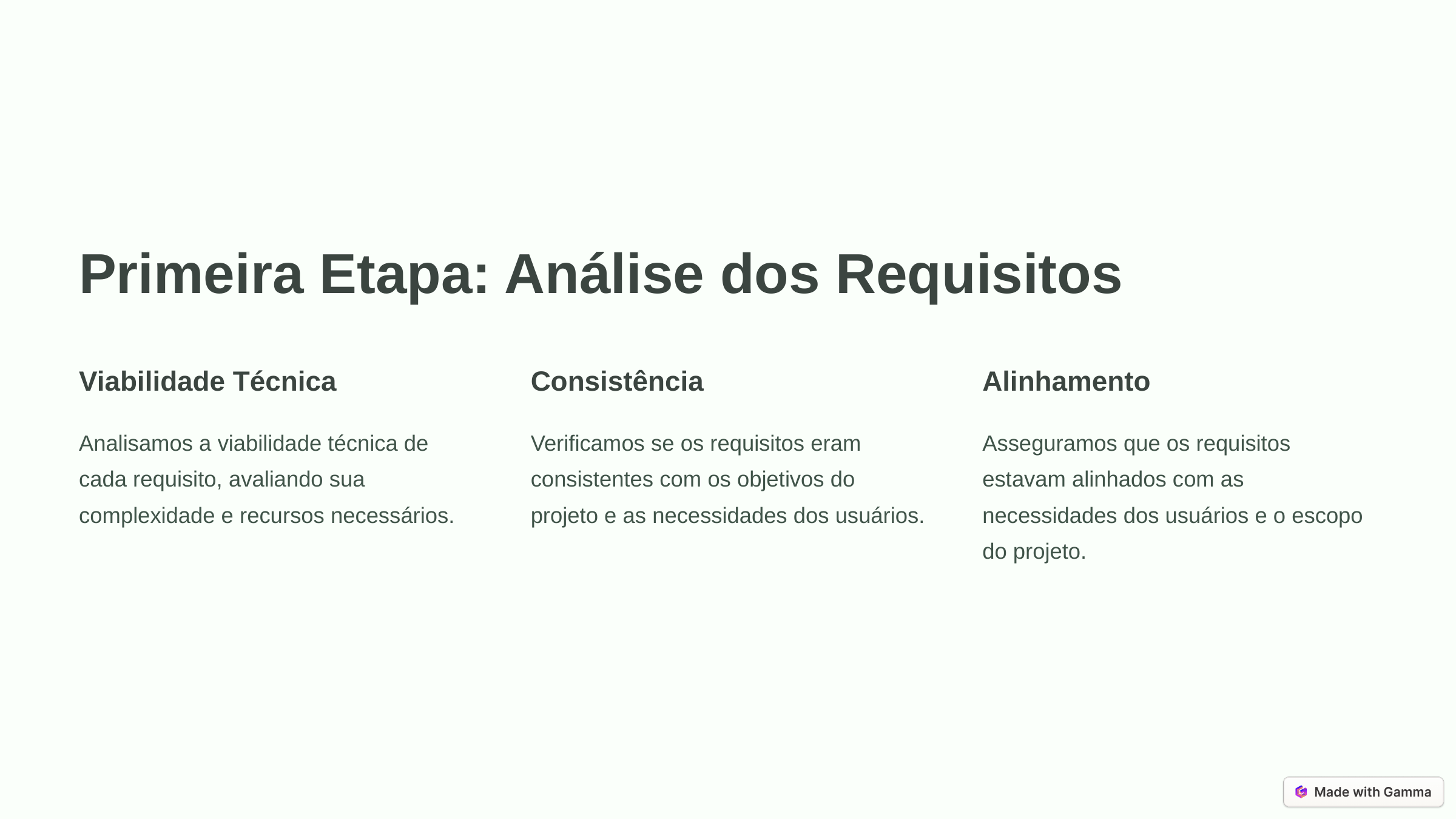

Primeira Etapa: Análise dos Requisitos
Viabilidade Técnica
Consistência
Alinhamento
Analisamos a viabilidade técnica de cada requisito, avaliando sua complexidade e recursos necessários.
Verificamos se os requisitos eram consistentes com os objetivos do projeto e as necessidades dos usuários.
Asseguramos que os requisitos estavam alinhados com as necessidades dos usuários e o escopo do projeto.